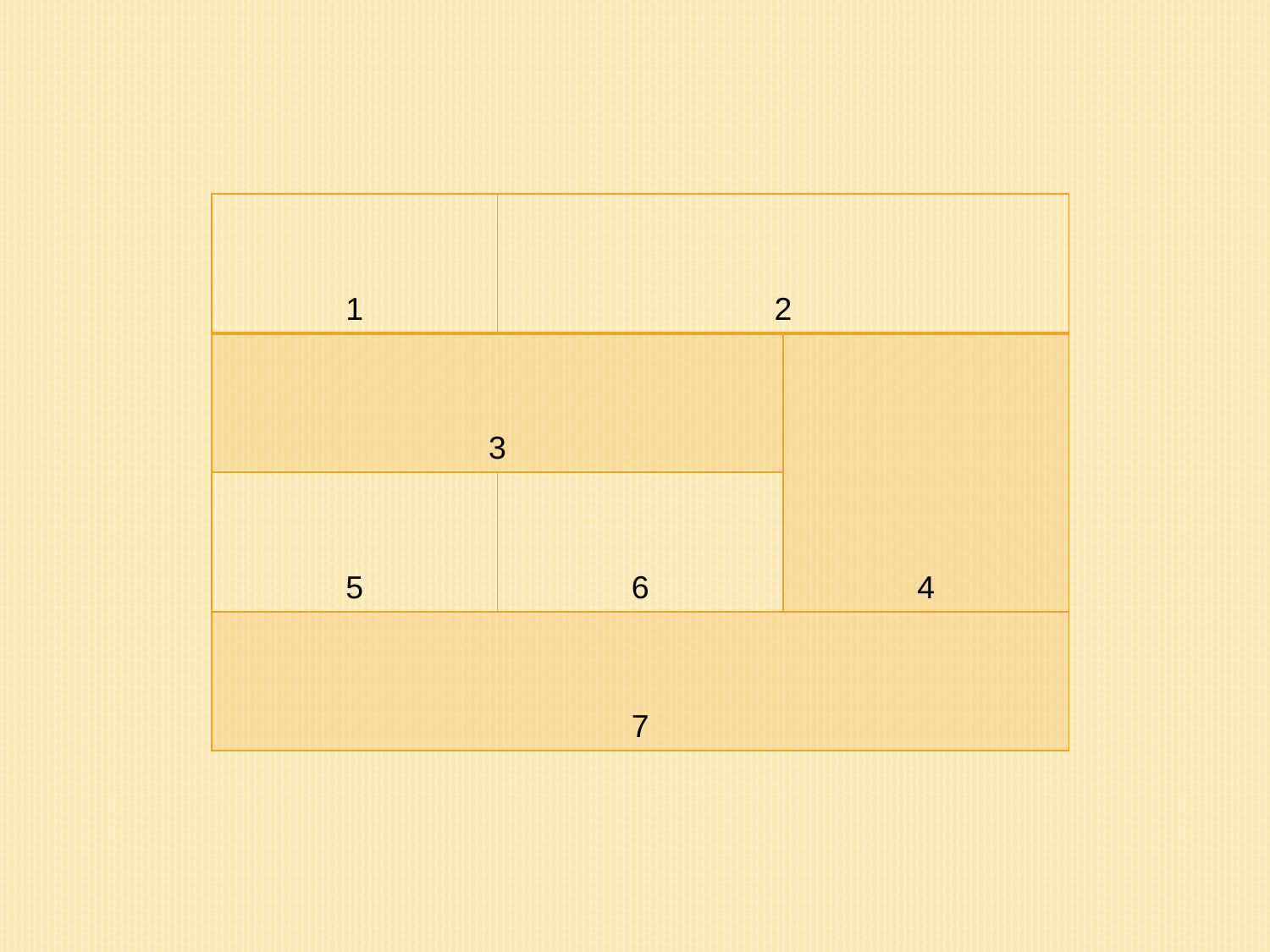

| 1 | 2 |  |
| --- | --- | --- |
| 3 |  | 4 |
| 5 | 6 |  |
| 7 |  |  |